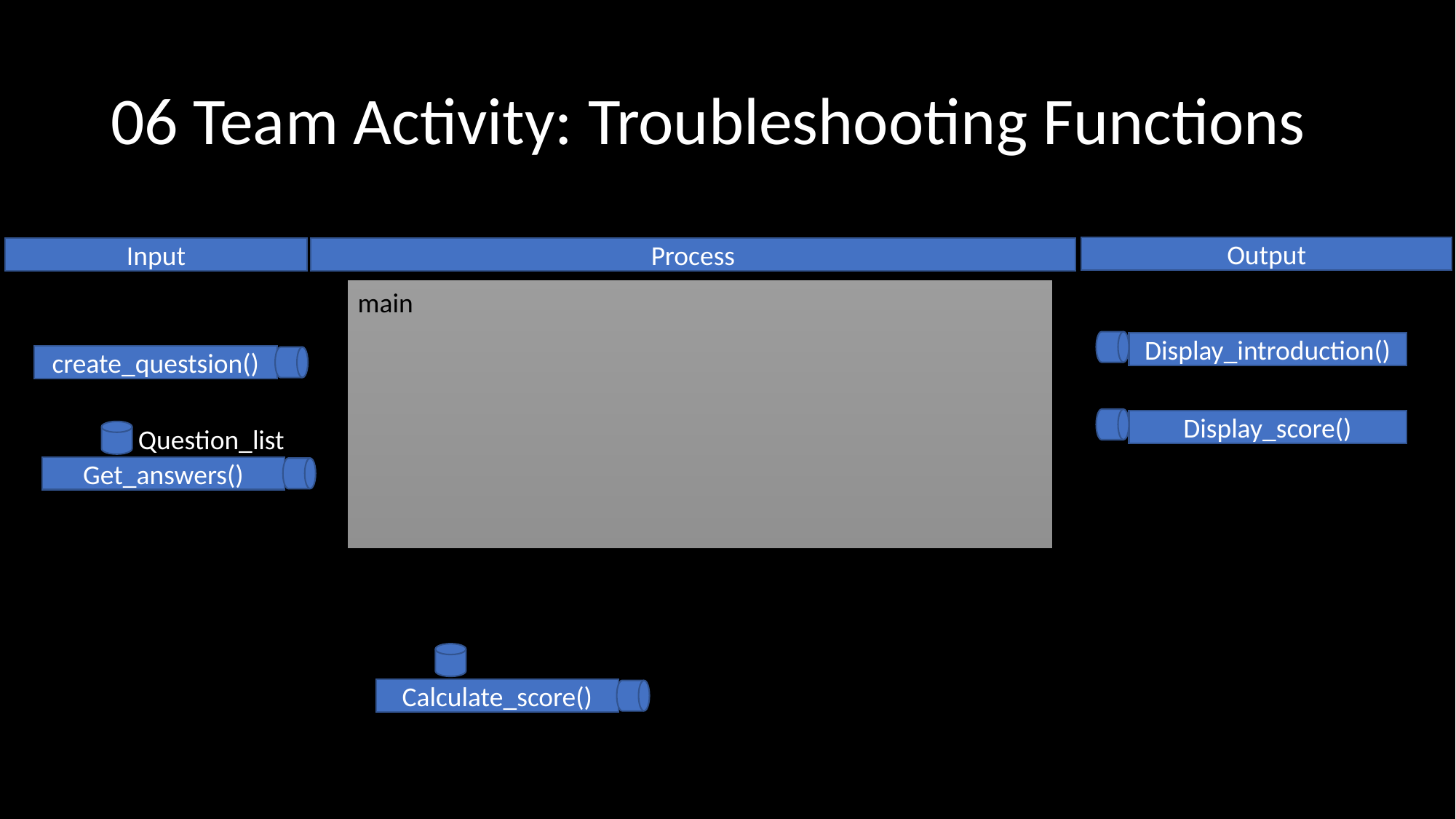

# 06 Team Activity: Troubleshooting Functions
Output
Process
Input
main

Display_introduction()
create_questsion()

Display_score()
Question_list

Get_answers()

Calculate_score()